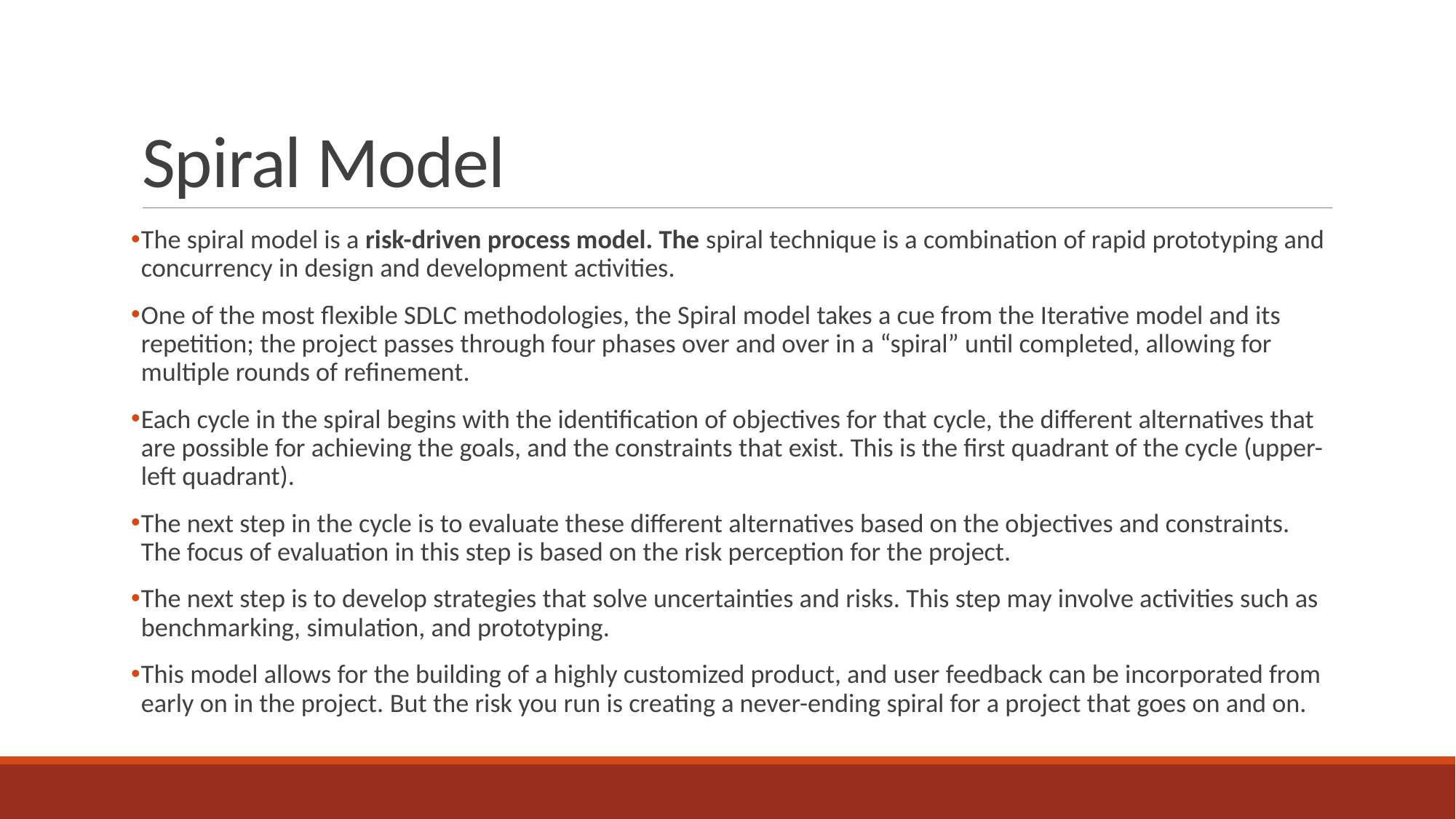

# Spiral Model
The spiral model is a risk-driven process model. The spiral technique is a combination of rapid prototyping and concurrency in design and development activities.
One of the most flexible SDLC methodologies, the Spiral model takes a cue from the Iterative model and its repetition; the project passes through four phases over and over in a “spiral” until completed, allowing for multiple rounds of refinement.
Each cycle in the spiral begins with the identification of objectives for that cycle, the different alternatives that are possible for achieving the goals, and the constraints that exist. This is the first quadrant of the cycle (upper-left quadrant).
The next step in the cycle is to evaluate these different alternatives based on the objectives and constraints. The focus of evaluation in this step is based on the risk perception for the project.
The next step is to develop strategies that solve uncertainties and risks. This step may involve activities such as benchmarking, simulation, and prototyping.
This model allows for the building of a highly customized product, and user feedback can be incorporated from early on in the project. But the risk you run is creating a never-ending spiral for a project that goes on and on.